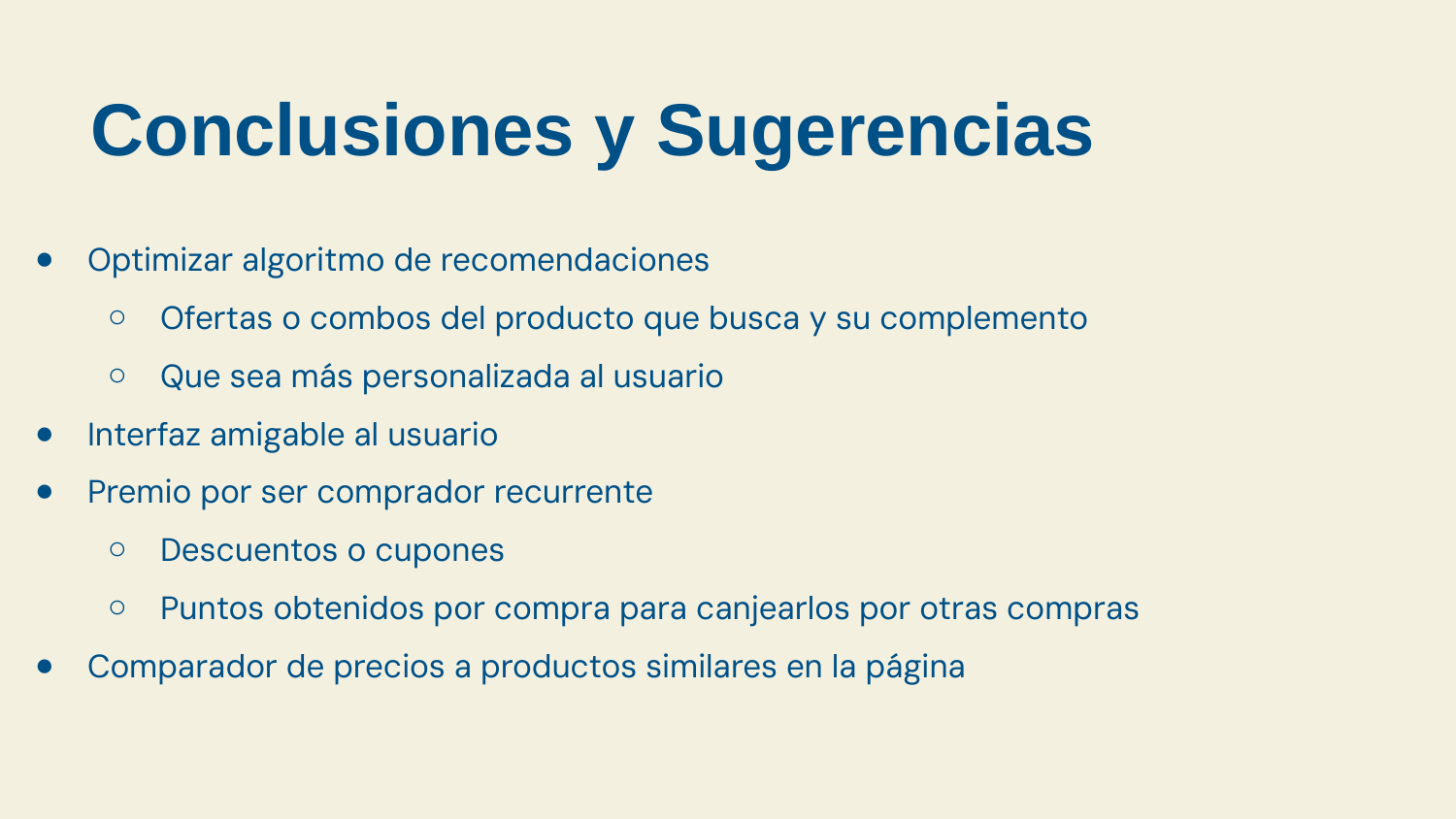

# Conclusiones y Sugerencias

Optimizar algoritmo de recomendaciones
Ofertas o combos del producto que busca y su complemento
Que sea más personalizada al usuario
Interfaz amigable al usuario
Premio por ser comprador recurrente
Descuentos o cupones
Puntos obtenidos por compra para canjearlos por otras compras
Comparador de precios a productos similares en la página